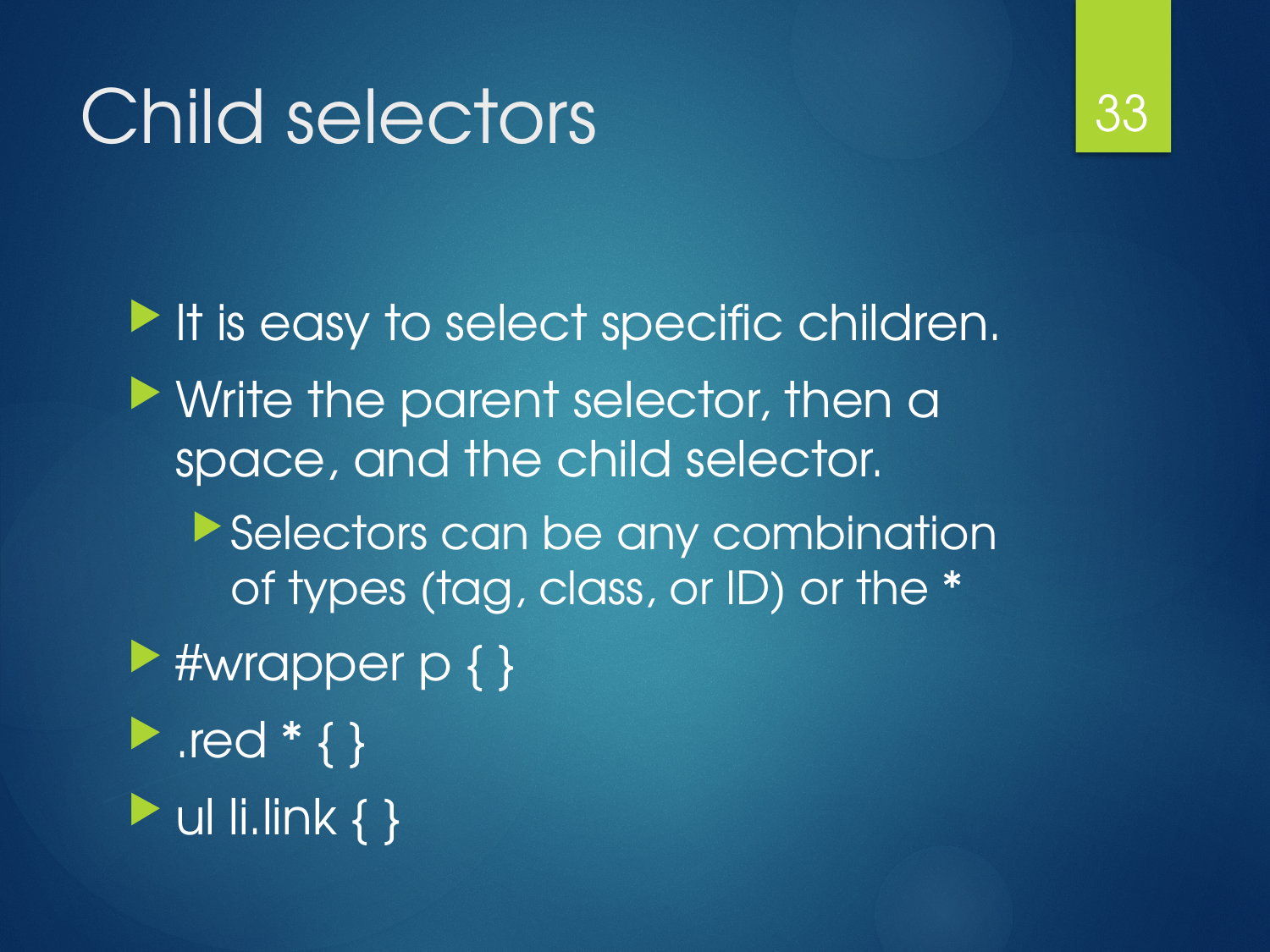

33
# Child selectors
It is easy to select specific children.
Write the parent selector, then a space, and the child selector.
Selectors can be any combination of types (tag, class, or ID) or the *
#wrapper p { }
.red * { }
ul li.link { }